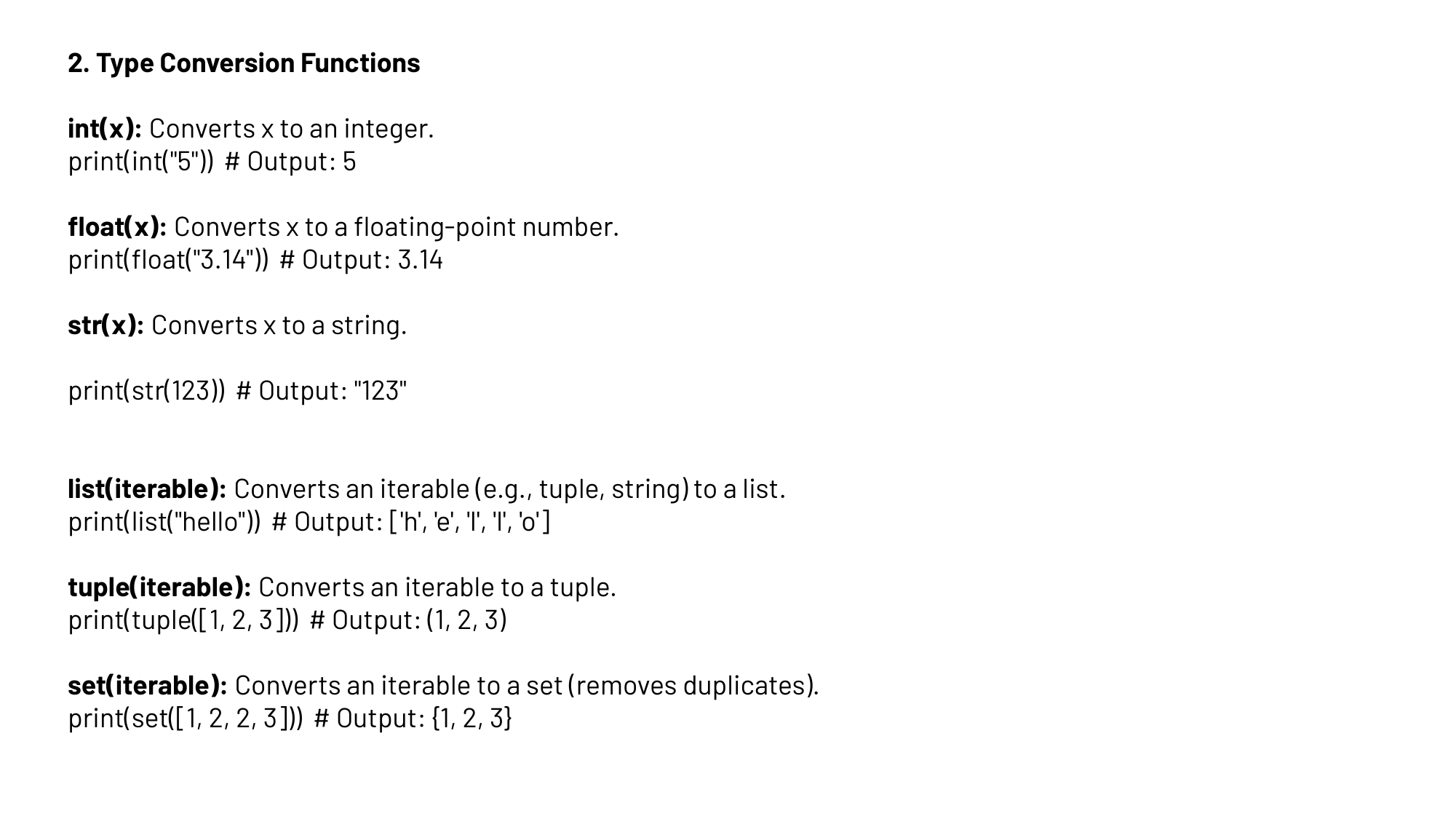

2. Type Conversion Functions

int(x): Converts x to an integer.
print(int("5"))  # Output: 5

float(x): Converts x to a floating-point number.
print(float("3.14"))  # Output: 3.14

str(x): Converts x to a string.

print(str(123))  # Output: "123"

list(iterable): Converts an iterable (e.g., tuple, string) to a list.
print(list("hello"))  # Output: ['h', 'e', 'l', 'l', 'o']

tuple(iterable): Converts an iterable to a tuple.
print(tuple([1, 2, 3]))  # Output: (1, 2, 3)

set(iterable): Converts an iterable to a set (removes duplicates).
print(set([1, 2, 2, 3]))  # Output: {1, 2, 3}